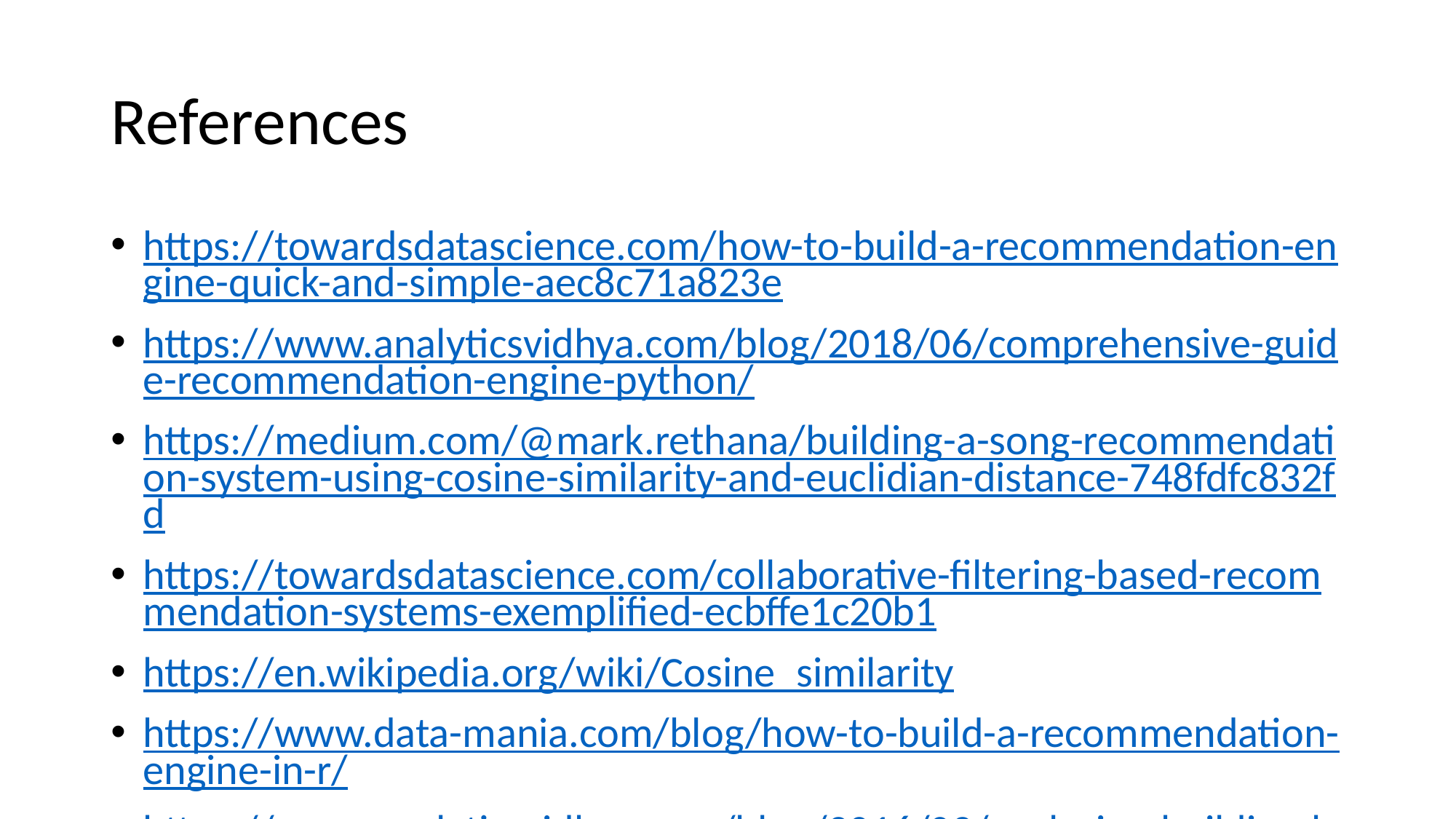

# References
https://towardsdatascience.com/how-to-build-a-recommendation-engine-quick-and-simple-aec8c71a823e
https://www.analyticsvidhya.com/blog/2018/06/comprehensive-guide-recommendation-engine-python/
https://medium.com/@mark.rethana/building-a-song-recommendation-system-using-cosine-similarity-and-euclidian-distance-748fdfc832fd
https://towardsdatascience.com/collaborative-filtering-based-recommendation-systems-exemplified-ecbffe1c20b1
https://en.wikipedia.org/wiki/Cosine_similarity
https://www.data-mania.com/blog/how-to-build-a-recommendation-engine-in-r/
https://www.analyticsvidhya.com/blog/2016/03/exploring-building-banks-recommendation-system/